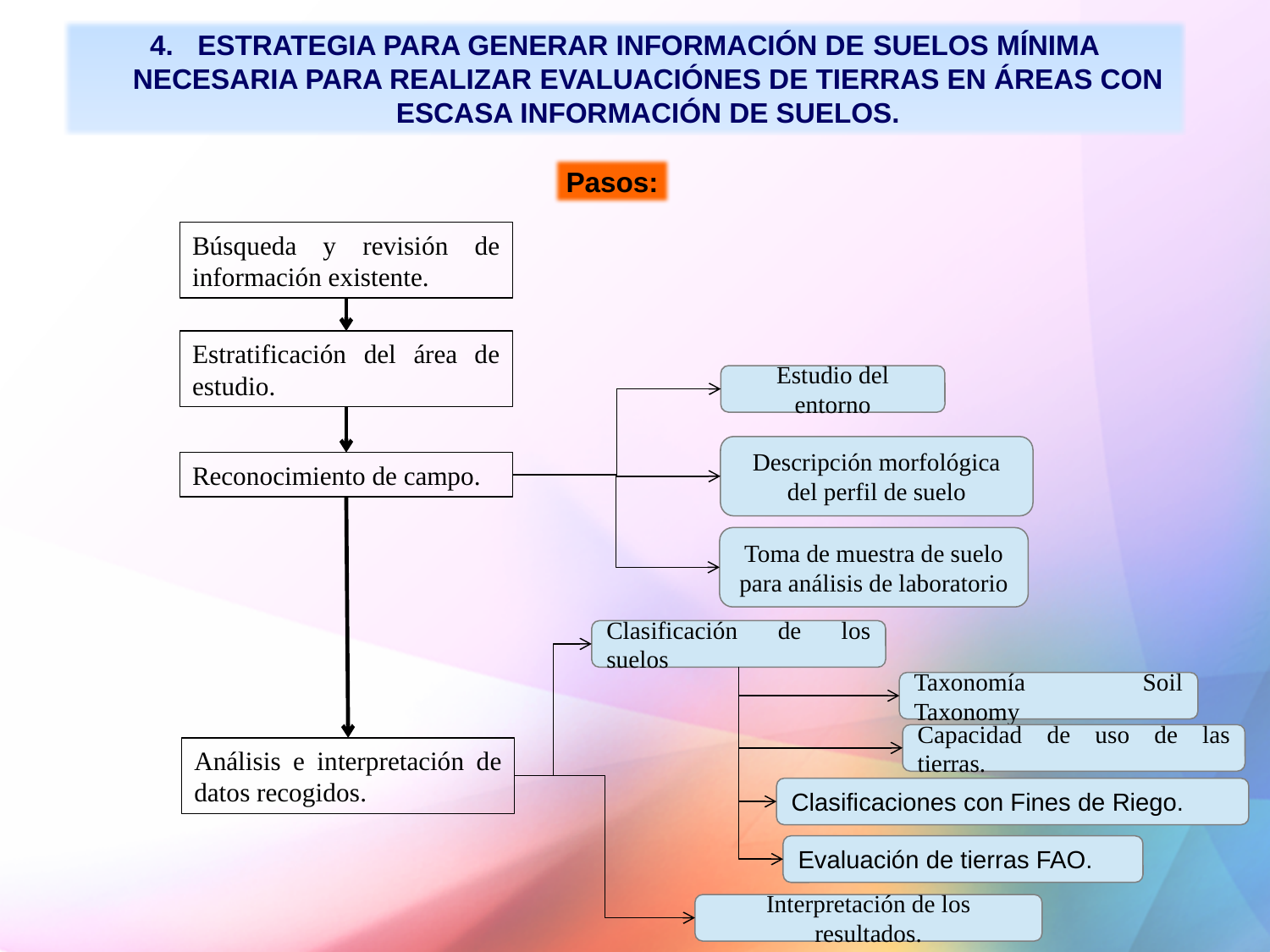

ESTRATEGIA PARA GENERAR INFORMACIÓN DE SUELOS MÍNIMA NECESARIA PARA REALIZAR EVALUACIÓNES DE TIERRAS EN ÁREAS CON ESCASA INFORMACIÓN DE SUELOS.

Pasos:
Búsqueda y revisión de información existente.
Estratificación del área de estudio.
Estudio del entorno
Descripción morfológica del perfil de suelo
Reconocimiento de campo.
Toma de muestra de suelo para análisis de laboratorio
Clasificación de los suelos
Taxonomía Soil Taxonomy
Capacidad de uso de las tierras.
Análisis e interpretación de datos recogidos.
Clasificaciones con Fines de Riego.
Evaluación de tierras FAO.
Interpretación de los resultados.